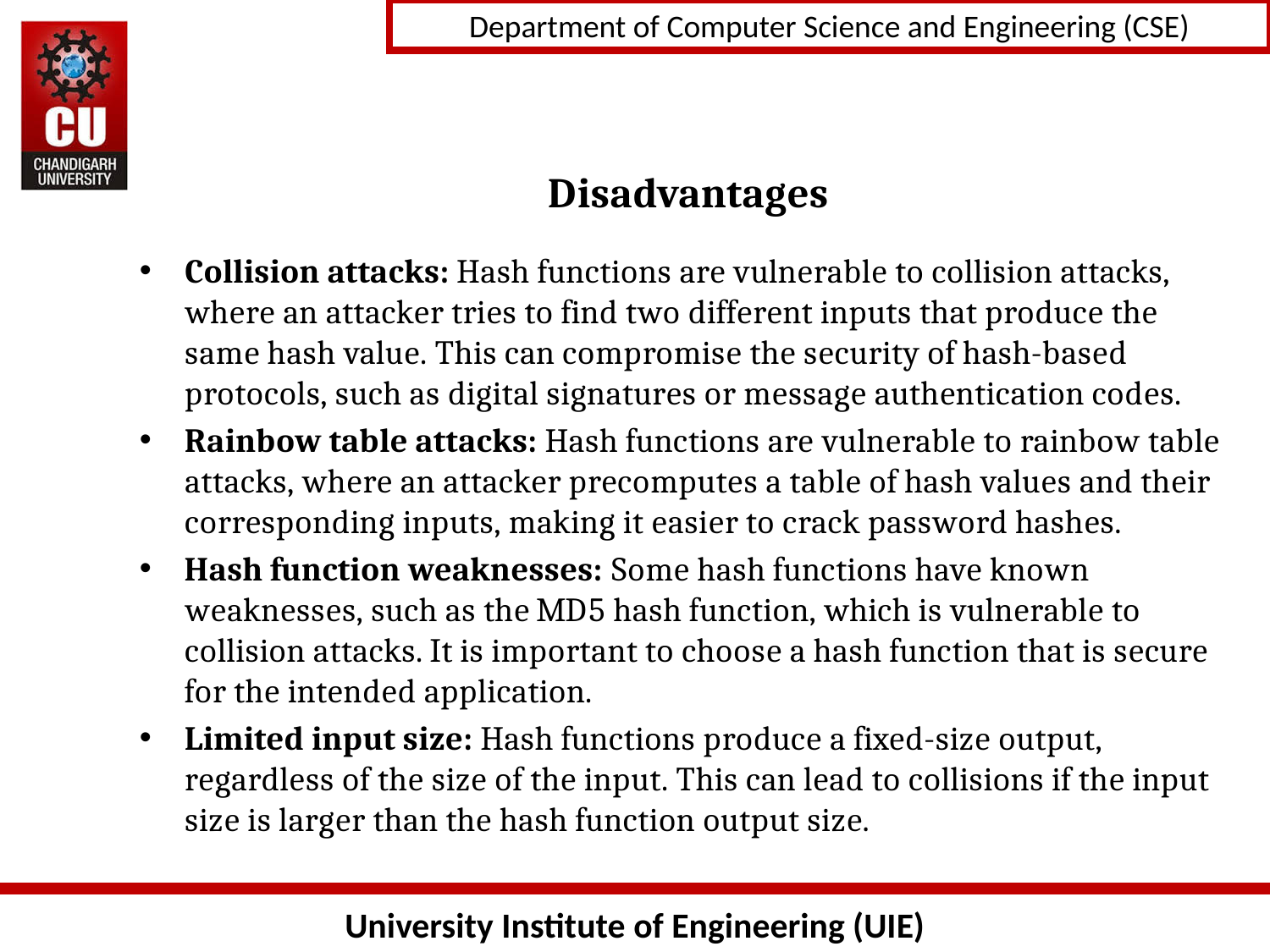

# Disadvantages
Collision attacks: Hash functions are vulnerable to collision attacks, where an attacker tries to find two different inputs that produce the same hash value. This can compromise the security of hash-based protocols, such as digital signatures or message authentication codes.
Rainbow table attacks: Hash functions are vulnerable to rainbow table attacks, where an attacker precomputes a table of hash values and their corresponding inputs, making it easier to crack password hashes.
Hash function weaknesses: Some hash functions have known weaknesses, such as the MD5 hash function, which is vulnerable to collision attacks. It is important to choose a hash function that is secure for the intended application.
Limited input size: Hash functions produce a fixed-size output, regardless of the size of the input. This can lead to collisions if the input size is larger than the hash function output size.